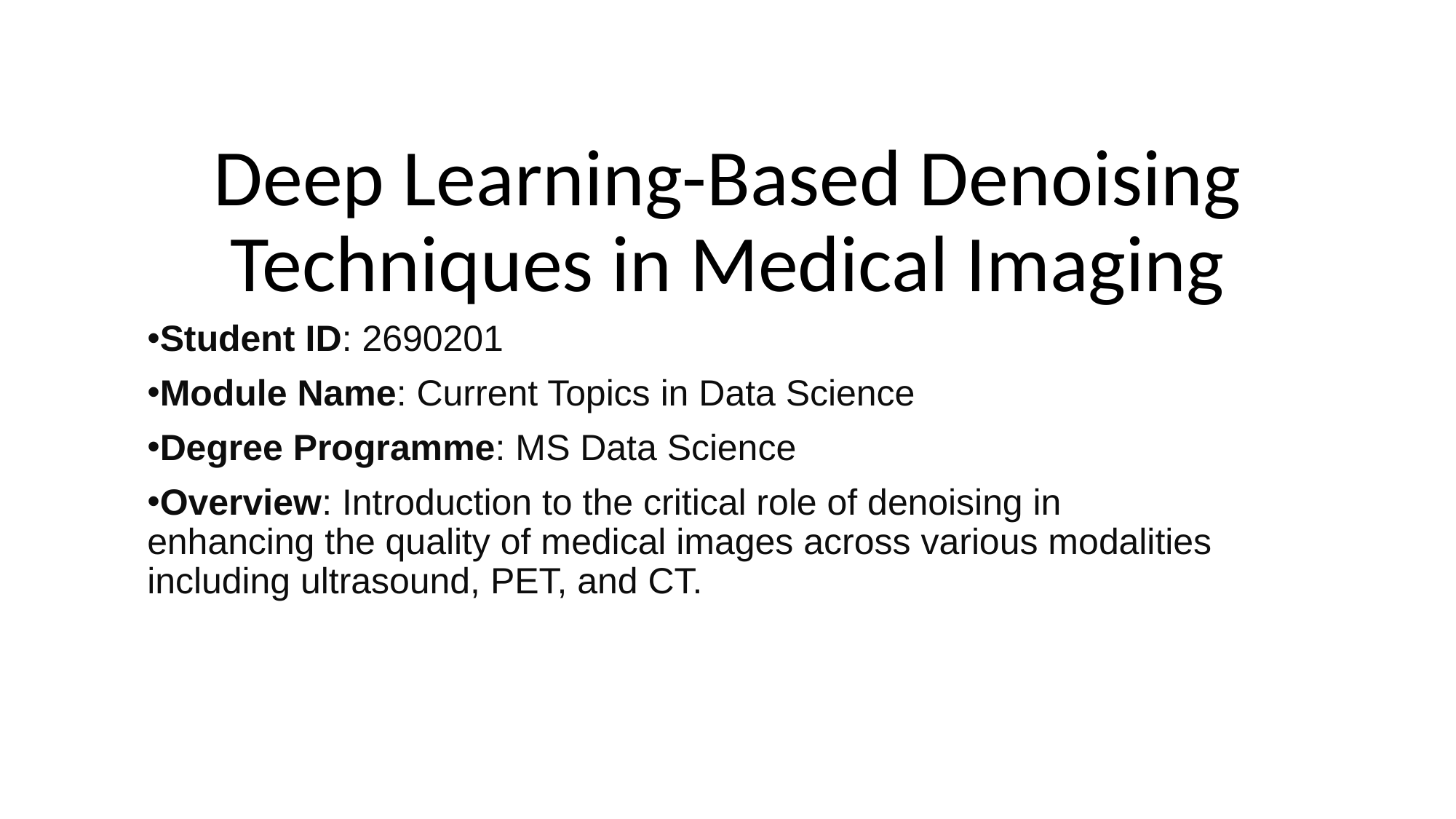

# Deep Learning-Based Denoising Techniques in Medical Imaging
Student ID: 2690201
Module Name: Current Topics in Data Science
Degree Programme: MS Data Science
Overview: Introduction to the critical role of denoising in enhancing the quality of medical images across various modalities including ultrasound, PET, and CT.